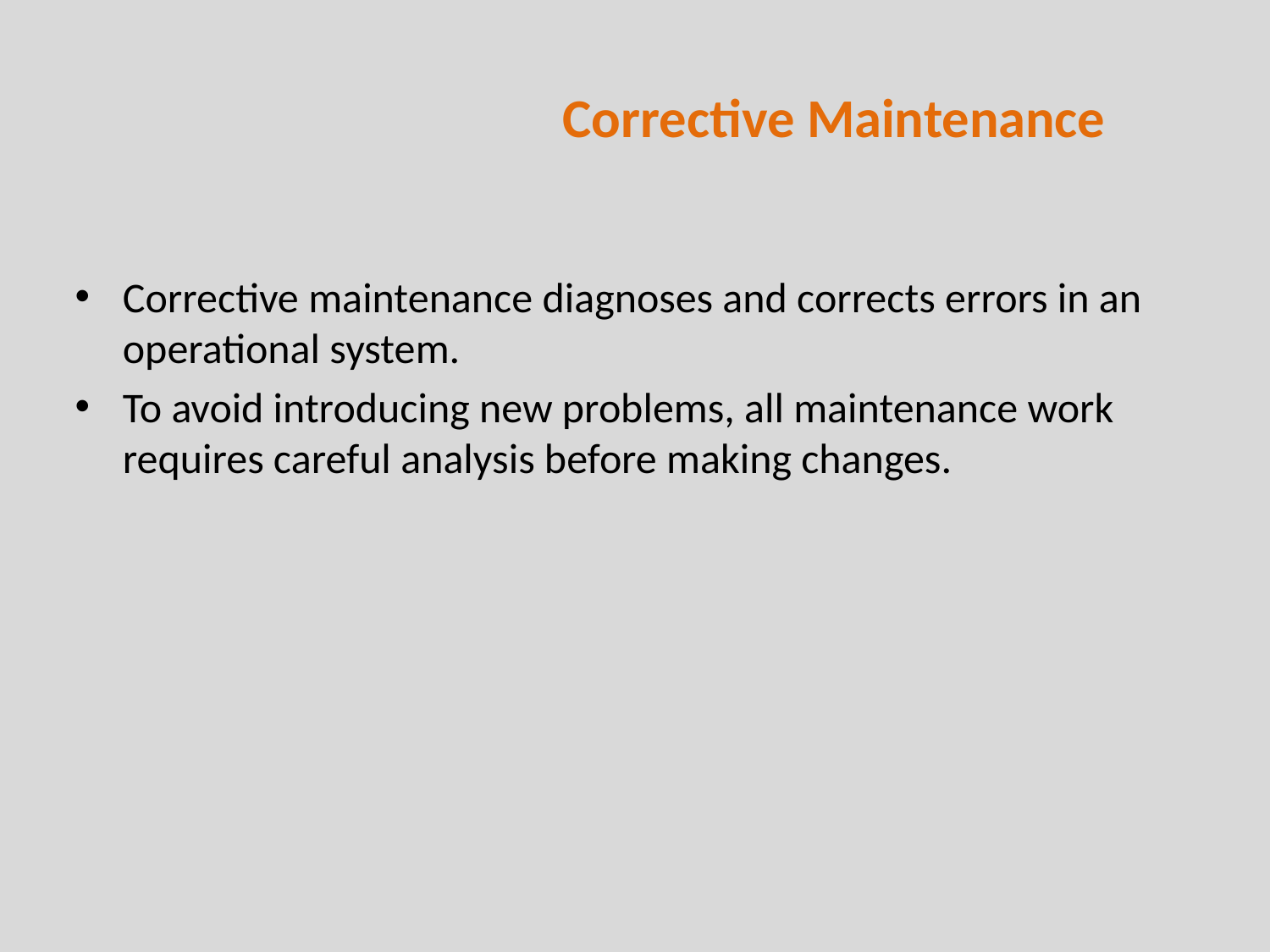

# Corrective Maintenance
Corrective maintenance diagnoses and corrects errors in an operational system.
To avoid introducing new problems, all maintenance work requires careful analysis before making changes.